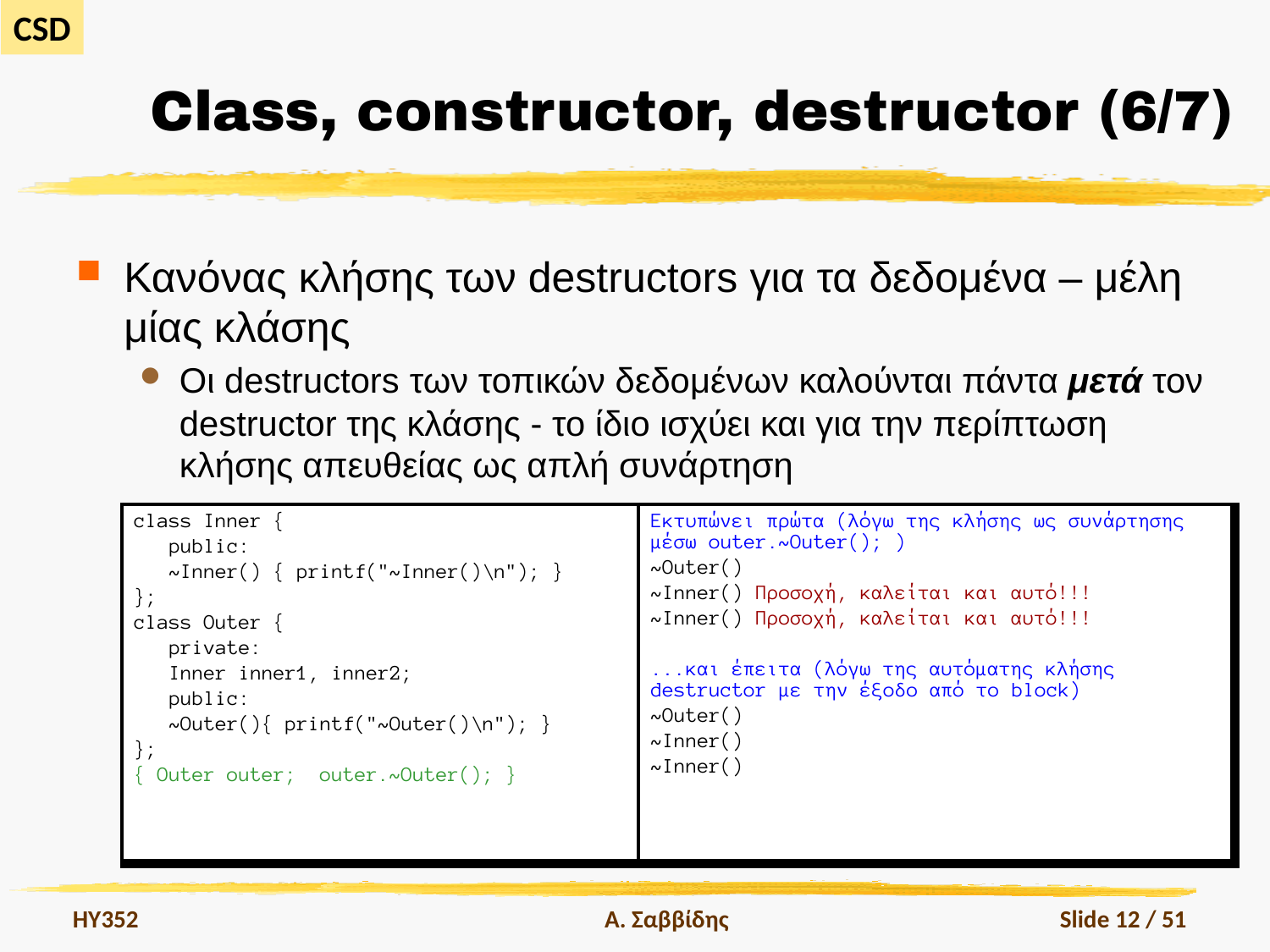

# Class, constructor, destructor (6/7)
Κανόνας κλήσης των destructors για τα δεδομένα – μέλη μίας κλάσης
Οι destructors των τοπικών δεδομένων καλούνται πάντα μετά τον destructor της κλάσης - το ίδιο ισχύει και για την περίπτωση κλήσης απευθείας ως απλή συνάρτηση
| class Inner { public: ~Inner() { printf("~Inner()\n"); } }; class Outer { private: Inner inner1, inner2; public: ~Outer(){ printf("~Outer()\n"); } }; { Outer outer; outer.~Outer(); } | Εκτυπώνει πρώτα (λόγω της κλήσης ως συνάρτησης μέσω outer.~Outer(); ) ~Outer() ~Inner() Προσοχή, καλείται και αυτό!!! ~Inner() Προσοχή, καλείται και αυτό!!! ...και έπειτα (λόγω της αυτόματης κλήσης destructor με την έξοδο από το block) ~Outer() ~Inner() ~Inner() |
| --- | --- |
HY352
Α. Σαββίδης
Slide 12 / 51